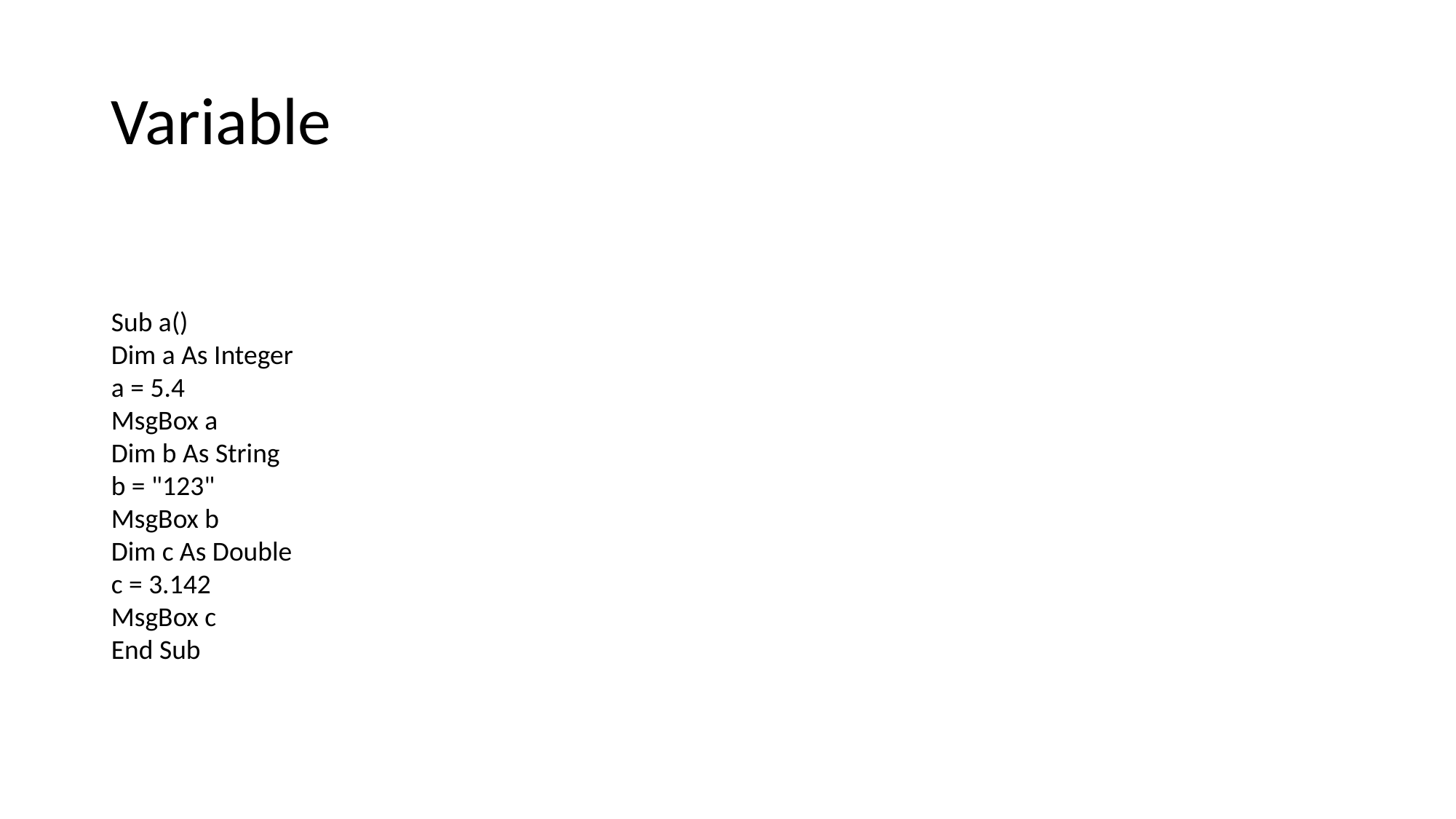

# Variable
Sub a()
Dim a As Integer
a = 5.4
MsgBox a
Dim b As String
b = "123"
MsgBox b
Dim c As Double
c = 3.142
MsgBox c
End Sub